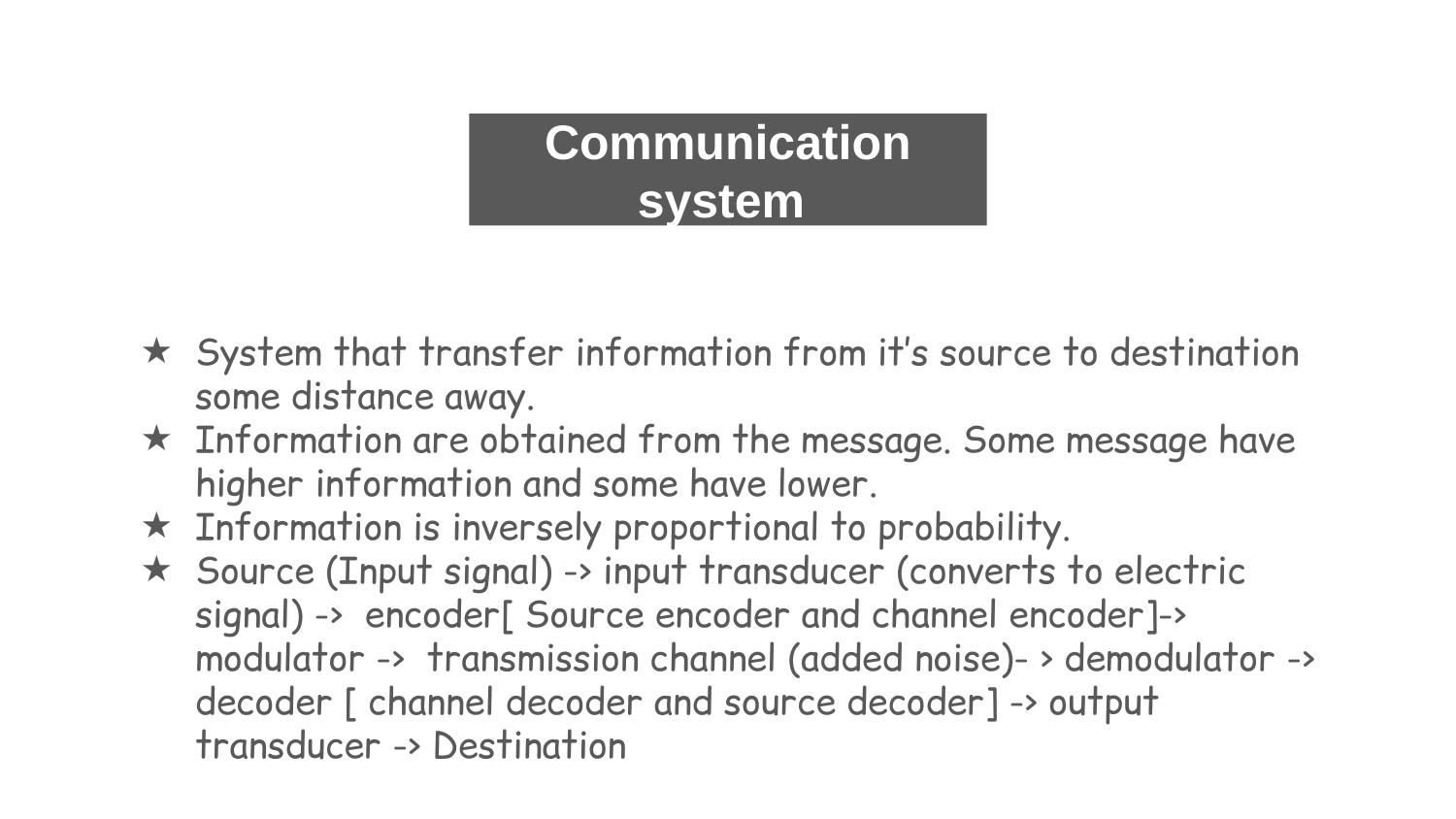

Communication system
System that transfer information from it’s source to destination some distance away.
Information are obtained from the message. Some message have higher information and some have lower.
Information is inversely proportional to probability.
Source (Input signal) -> input transducer (converts to electric signal) ->  encoder[ Source encoder and channel encoder]-> modulator ->  transmission channel (added noise)- > demodulator -> decoder [ channel decoder and source decoder] -> output transducer -> Destination